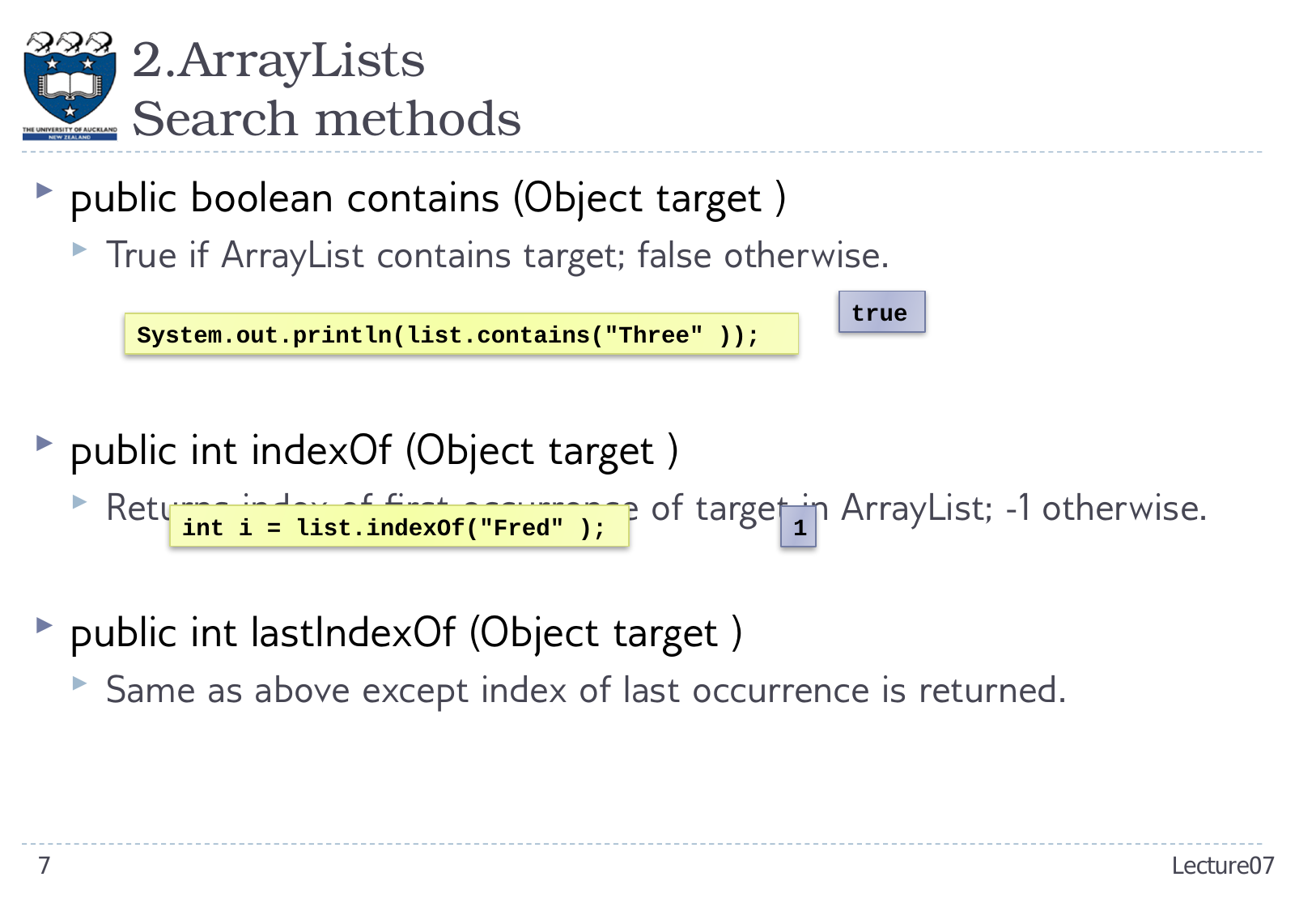

# 2.ArrayLists Search methods
public boolean contains (Object target )
True if ArrayList contains target; false otherwise.

public int indexOf (Object target )
Returns index of first occurrence of target in ArrayList; -1 otherwise.

public int lastIndexOf (Object target )
Same as above except index of last occurrence is returned.

true
System.out.println(list.contains("Three" ));
int i = list.indexOf("Fred" );
1
7
Lecture07